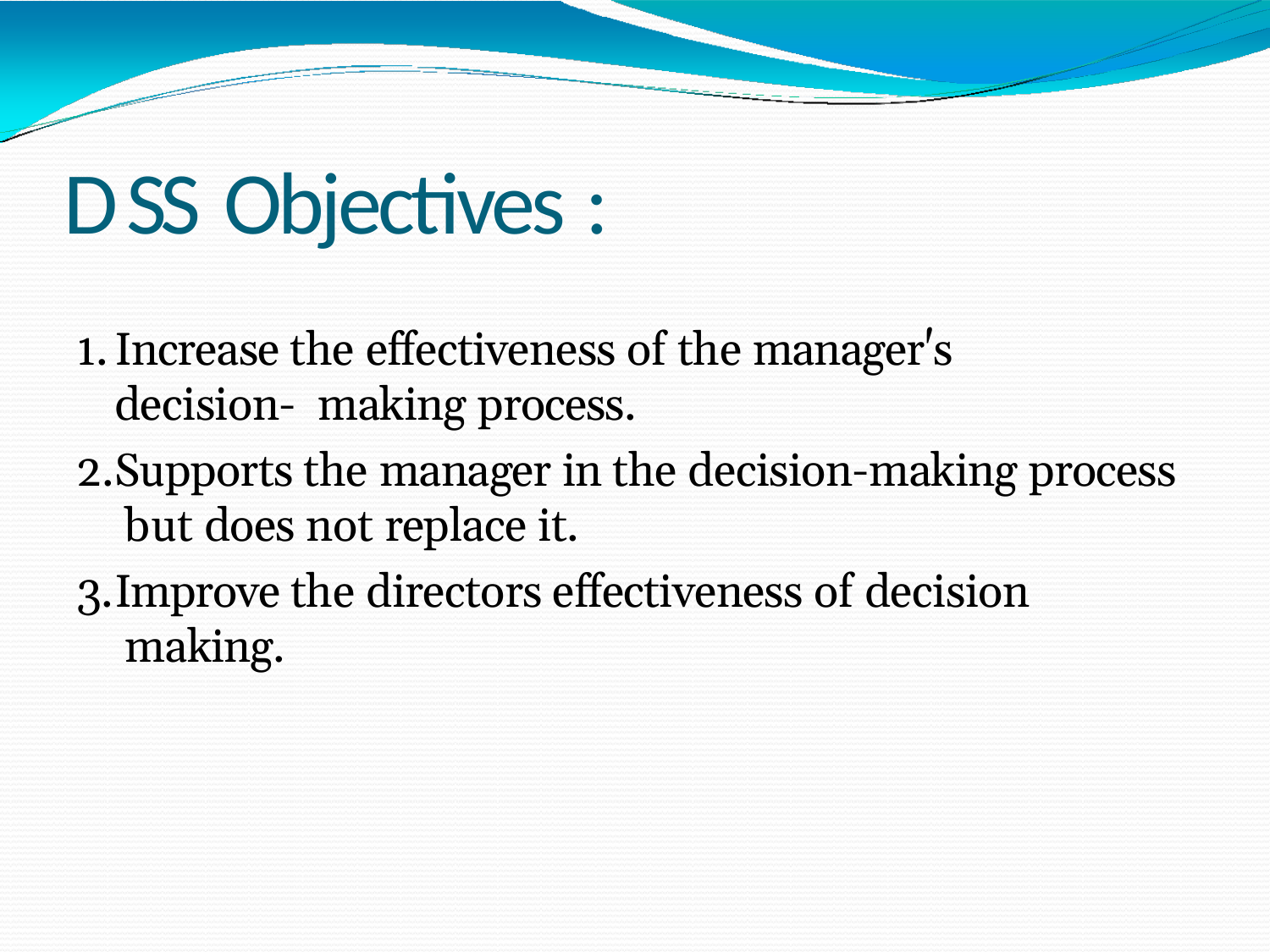

# D  S  S     Objectives :
Increase the effectiveness of the manager's decision-  making process.
Supports the manager in the decision-making process  but does not replace it.
Improve the directors effectiveness of decision  making.